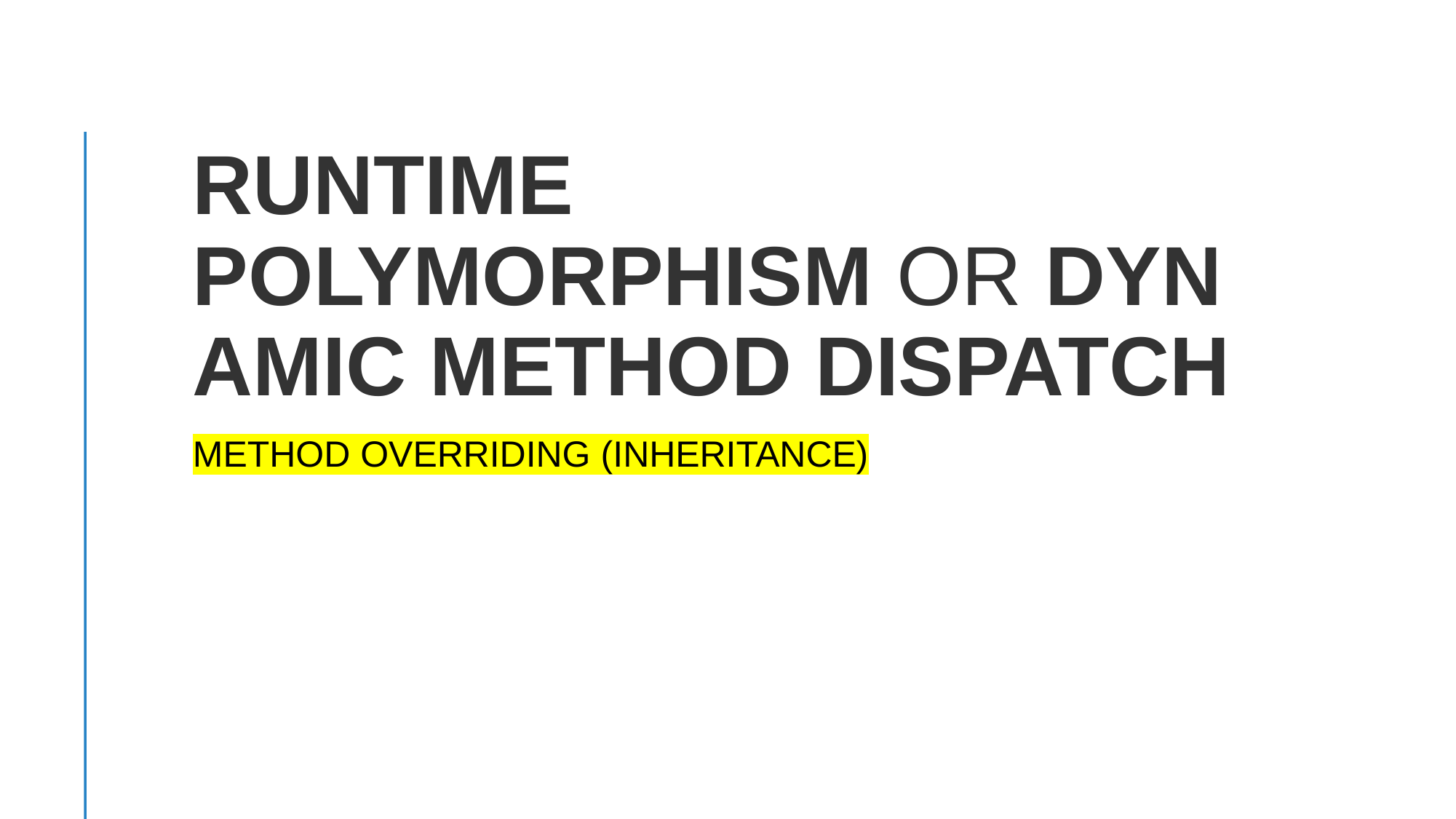

# Runtime polymorphism or Dynamic Method Dispatch
METHOD OVERRIDING (INHERITANCE)